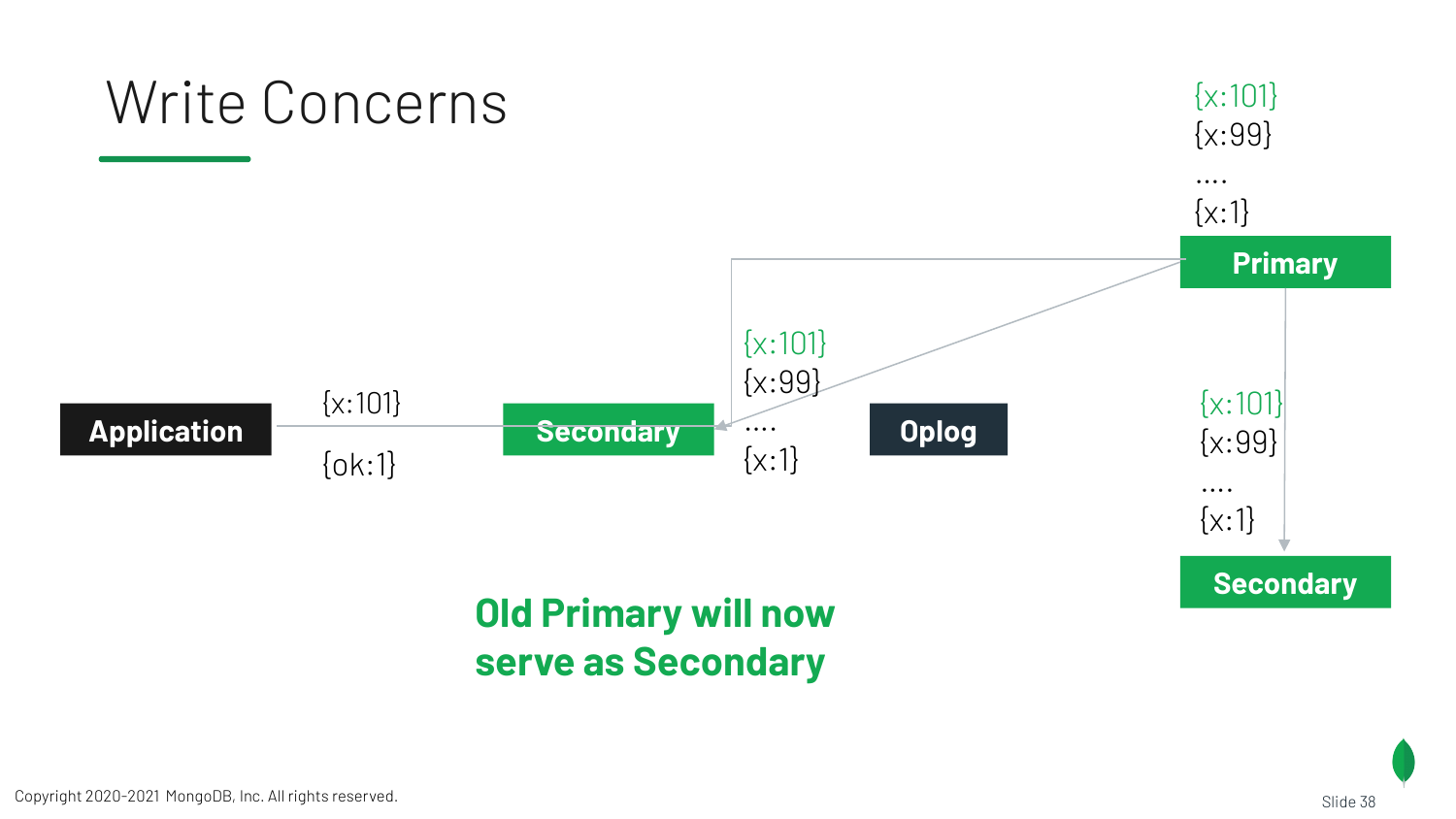

Write Concerns
{x:101}
{x:99}
….
{x:1}
Primary
{x:101}
{x:99}
….
{x:1}
{x:101}
{x:99}
….
{x:1}
{x:101}
Secondary
Application
Oplog
{ok:1}
Secondary
Old Primary will now serve as Secondary

Slide 38